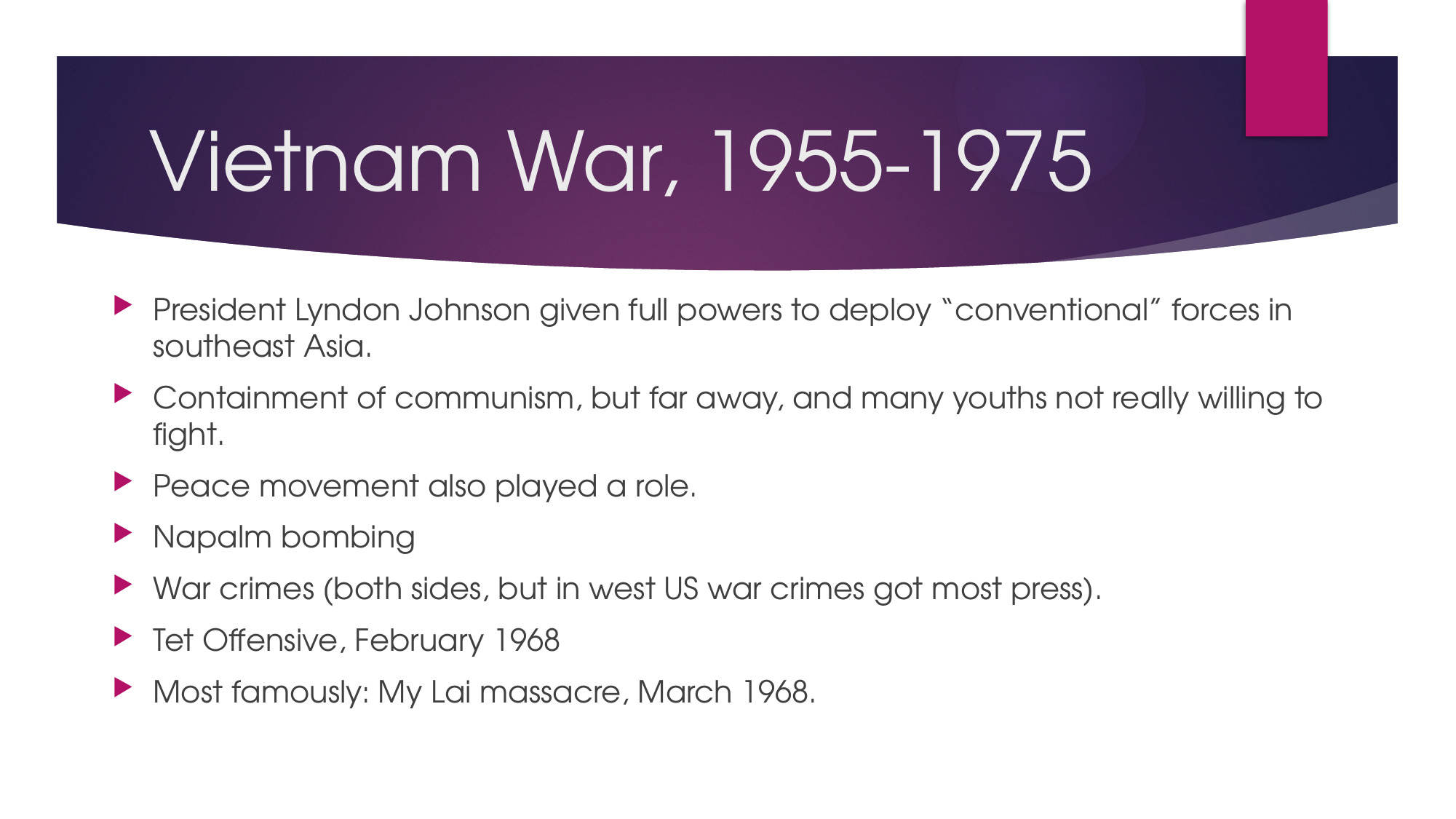

# Vietnam War, 1955-1975
President Lyndon Johnson given full powers to deploy “conventional” forces in southeast Asia.
Containment of communism, but far away, and many youths not really willing to fight.
Peace movement also played a role.
Napalm bombing
War crimes (both sides, but in west US war crimes got most press).
Tet Offensive, February 1968
Most famously: My Lai massacre, March 1968.